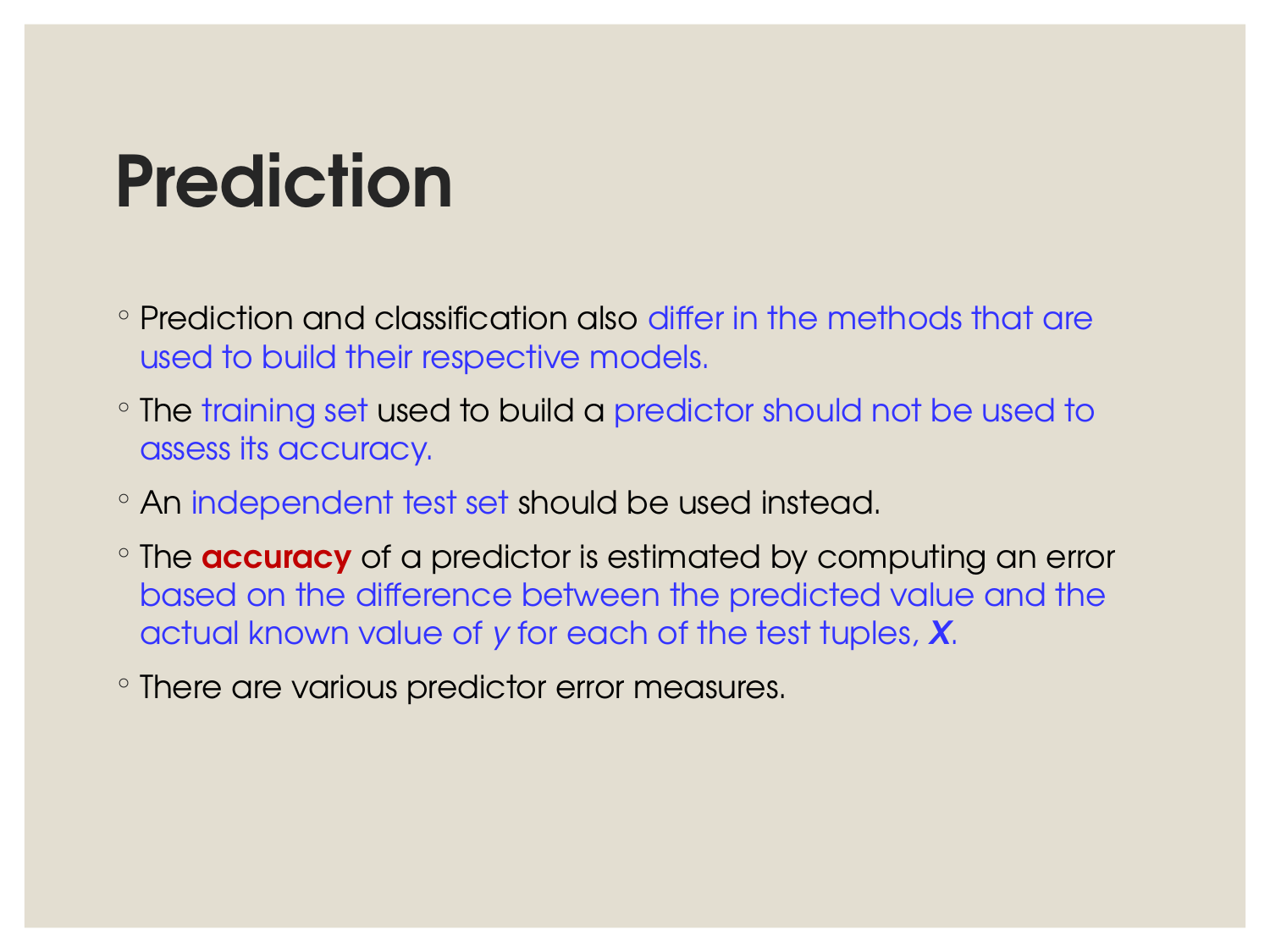

# Prediction
Prediction and classification also differ in the methods that are used to build their respective models.
The training set used to build a predictor should not be used to assess its accuracy.
An independent test set should be used instead.
The accuracy of a predictor is estimated by computing an error based on the difference between the predicted value and the actual known value of y for each of the test tuples, X.
There are various predictor error measures.